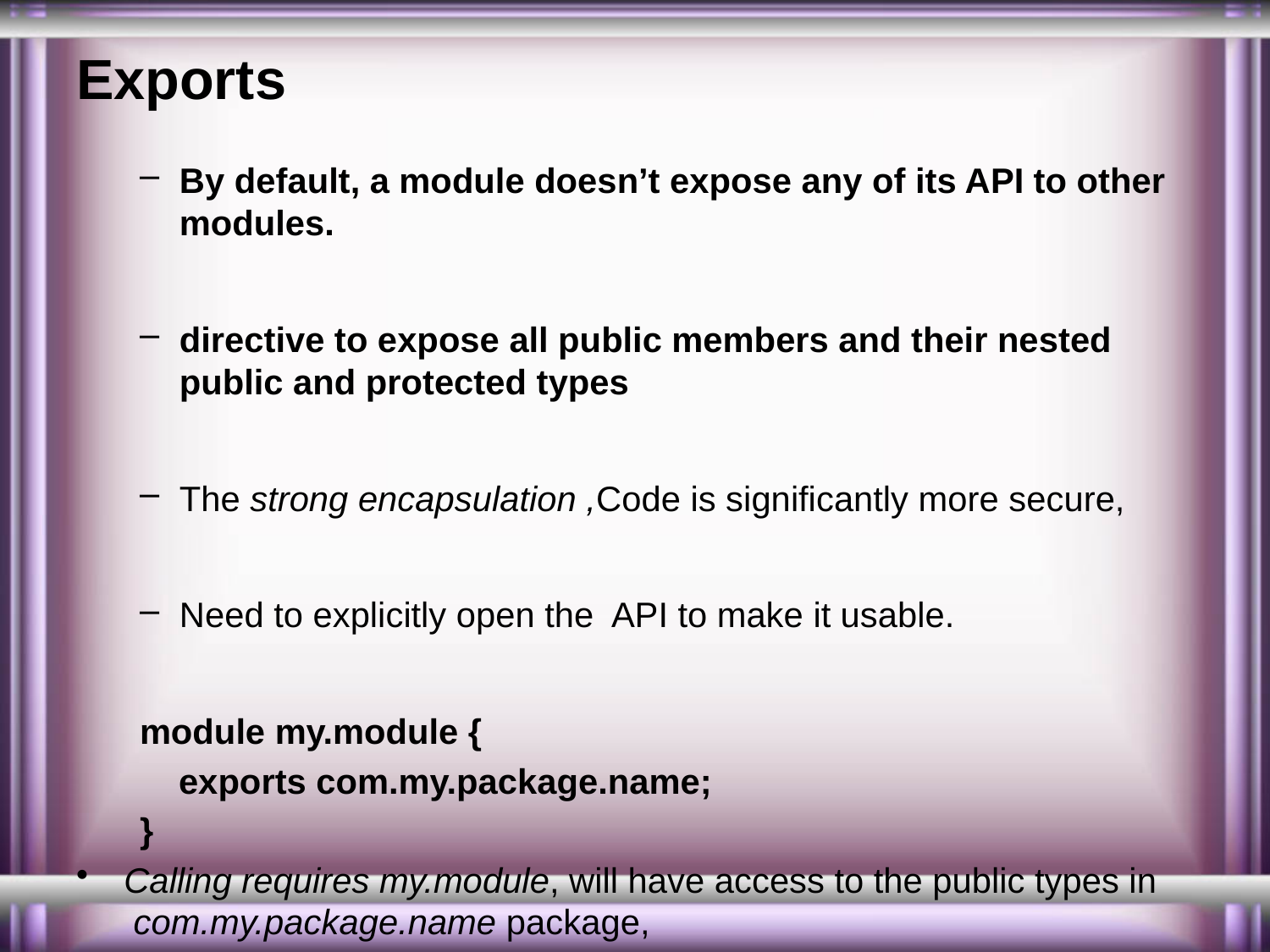

# Exports
By default, a module doesn’t expose any of its API to other modules.

directive to expose all public members and their nested public and protected types

The strong encapsulation ,Code is significantly more secure,

Need to explicitly open the  API to make it usable.

module my.module {
    exports com.my.package.name;
}
Calling requires my.module, will have access to the public types in  com.my.package.name package,